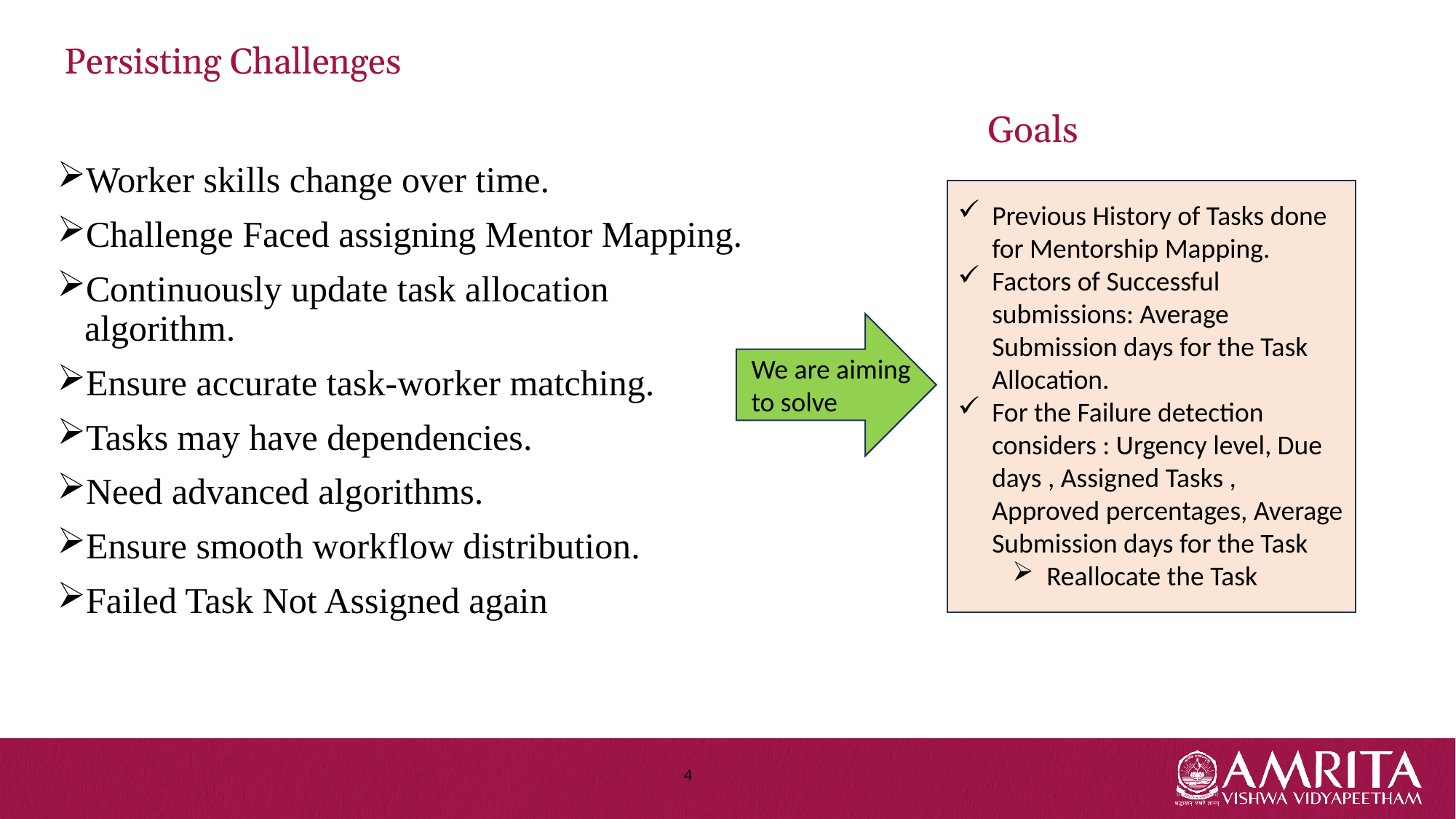

# Persisting Challenges
Goals
Worker skills change over time.
Challenge Faced assigning Mentor Mapping.
Continuously update task allocation algorithm.
Ensure accurate task-worker matching.
Tasks may have dependencies.
Need advanced algorithms.
Ensure smooth workflow distribution.
Failed Task Not Assigned again

Previous History of Tasks done for Mentorship Mapping.
Factors of Successful submissions: Average Submission days for the Task Allocation.
For the Failure detection considers : Urgency level, Due days , Assigned Tasks , Approved percentages, Average Submission days for the Task
Reallocate the Task

We are aiming to solve
4